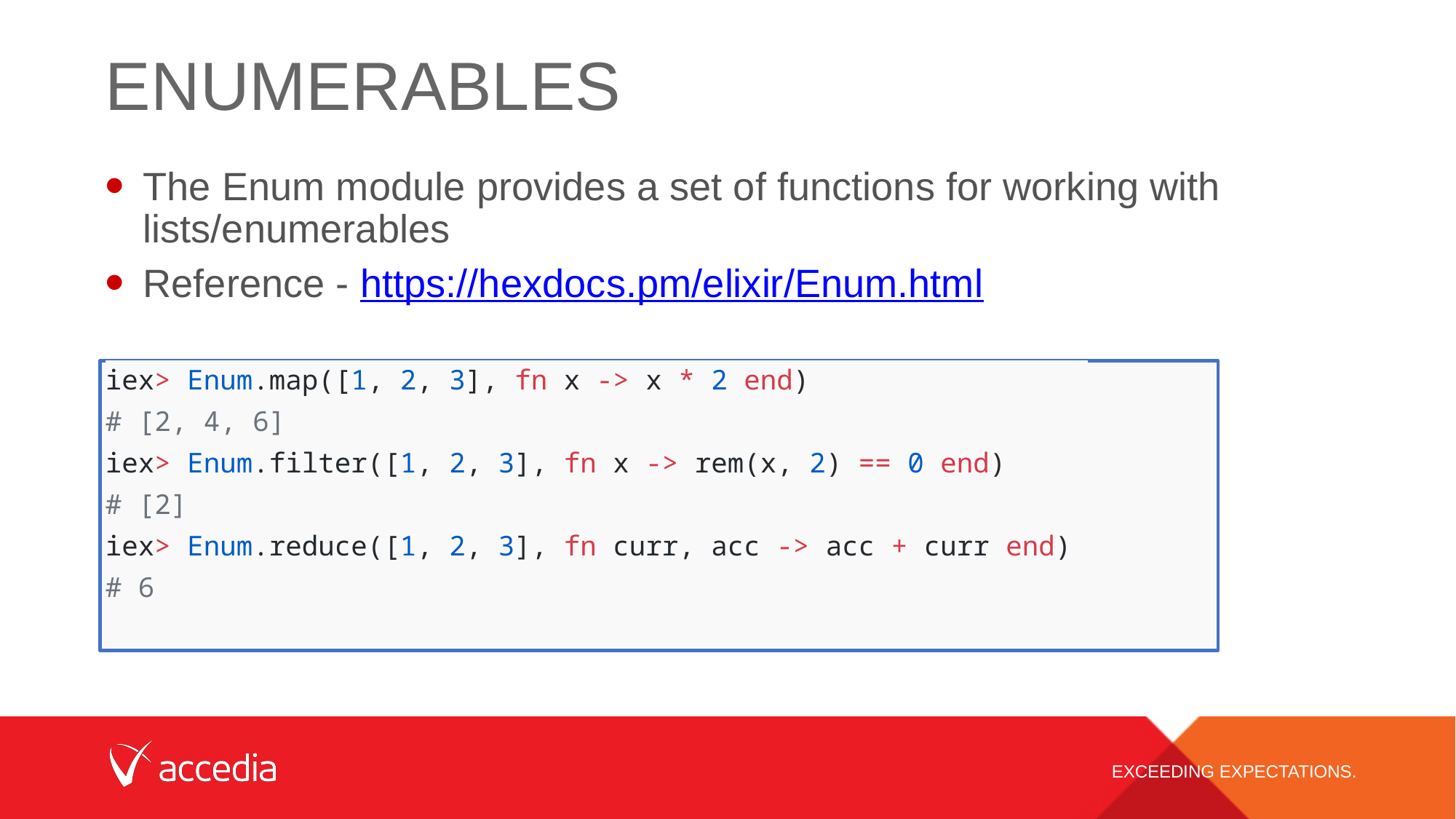

# Enumerables
The Enum module provides a set of functions for working with lists/enumerables
Reference - https://hexdocs.pm/elixir/Enum.html
iex> Enum.map([1, 2, 3], fn x -> x * 2 end)
# [2, 4, 6]
iex> Enum.filter([1, 2, 3], fn x -> rem(x, 2) == 0 end)
# [2]
iex> Enum.reduce([1, 2, 3], fn curr, acc -> acc + curr end)
# 6